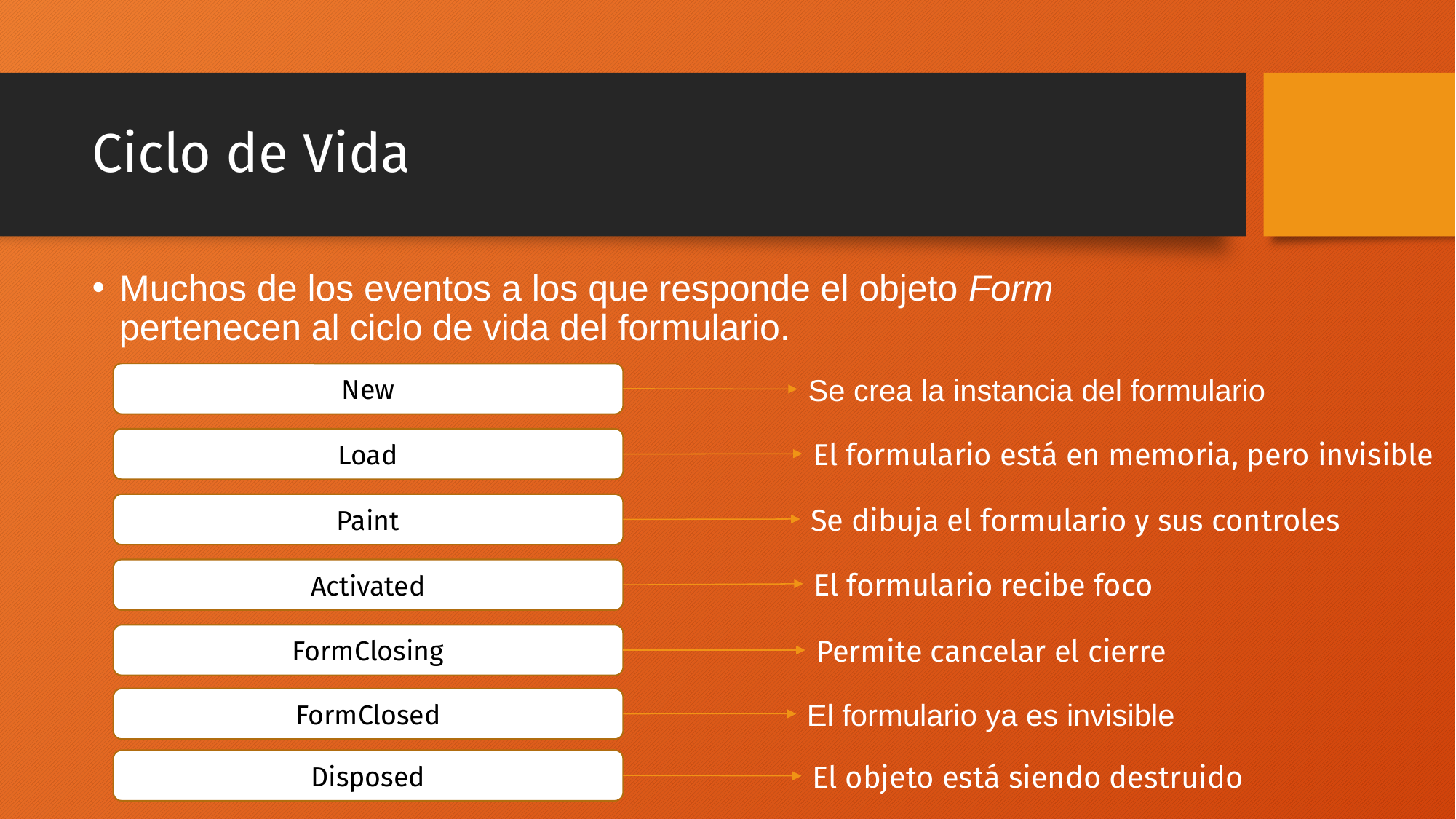

# Ciclo de Vida
Muchos de los eventos a los que responde el objeto Form pertenecen al ciclo de vida del formulario.
New
Se crea la instancia del formulario
Load
El formulario está en memoria, pero invisible
Paint
Se dibuja el formulario y sus controles
Activated
El formulario recibe foco
FormClosing
Permite cancelar el cierre
FormClosed
El formulario ya es invisible
Disposed
El objeto está siendo destruido